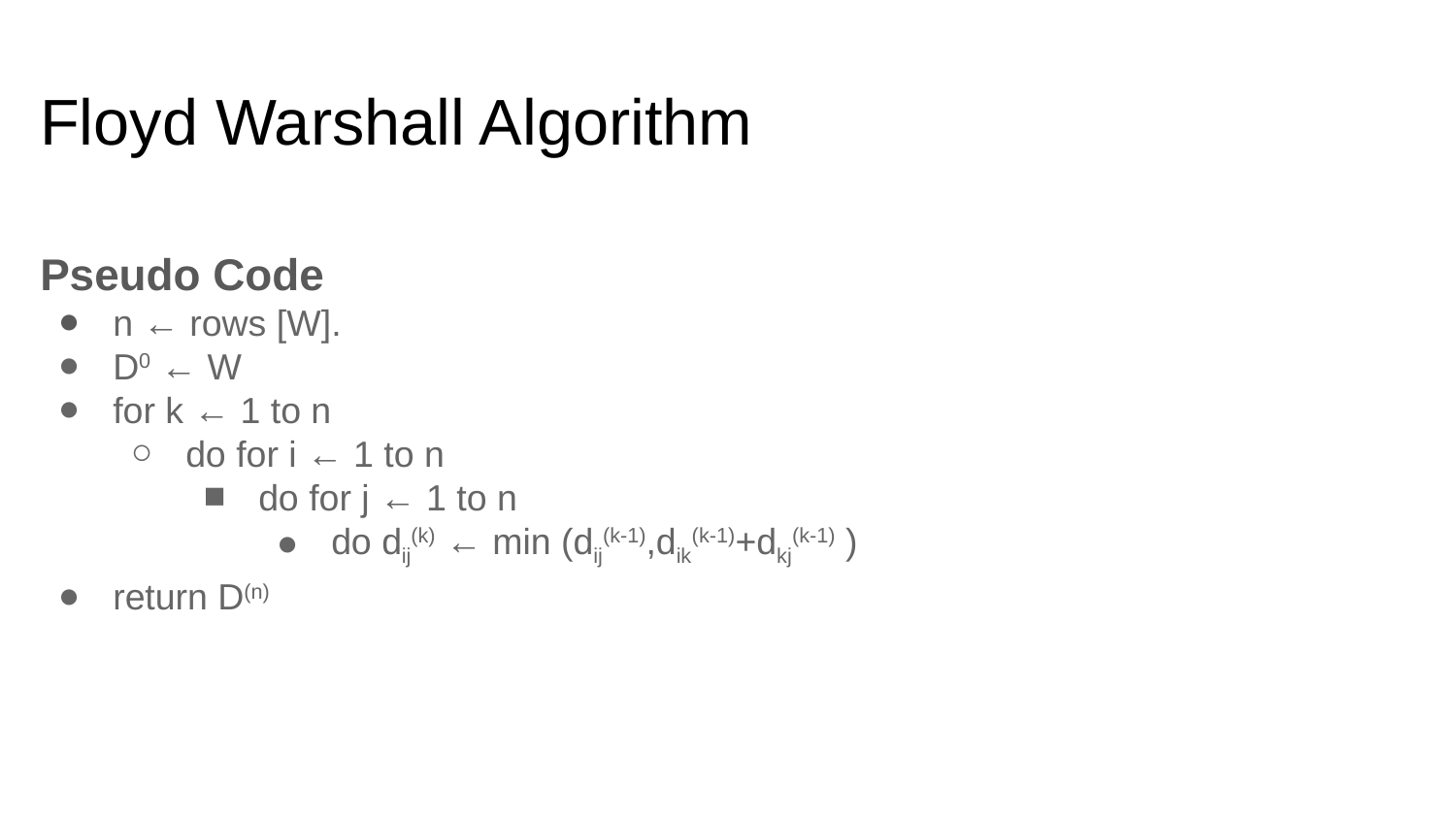

# Floyd Warshall Algorithm
Pseudo Code
n ← rows [W].
D0 ← W
for k ← 1 to n
do for i ← 1 to n
do for j ← 1 to n
do dij(k) ← min (dij(k-1),dik(k-1)+dkj(k-1) )
return D(n)